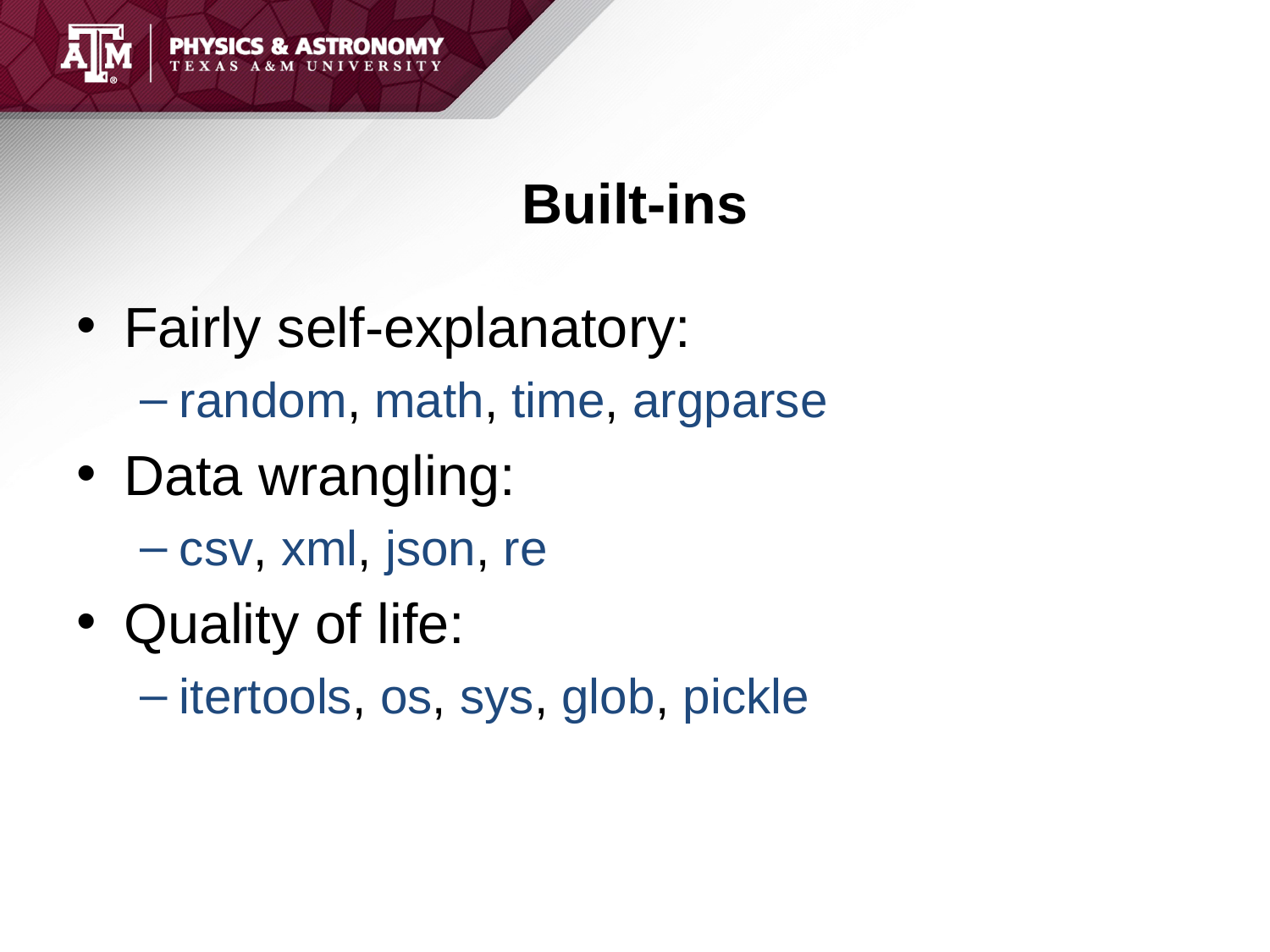

# Built-ins
Fairly self-explanatory:
random, math, time, argparse
Data wrangling:
csv, xml, json, re
Quality of life:
itertools, os, sys, glob, pickle